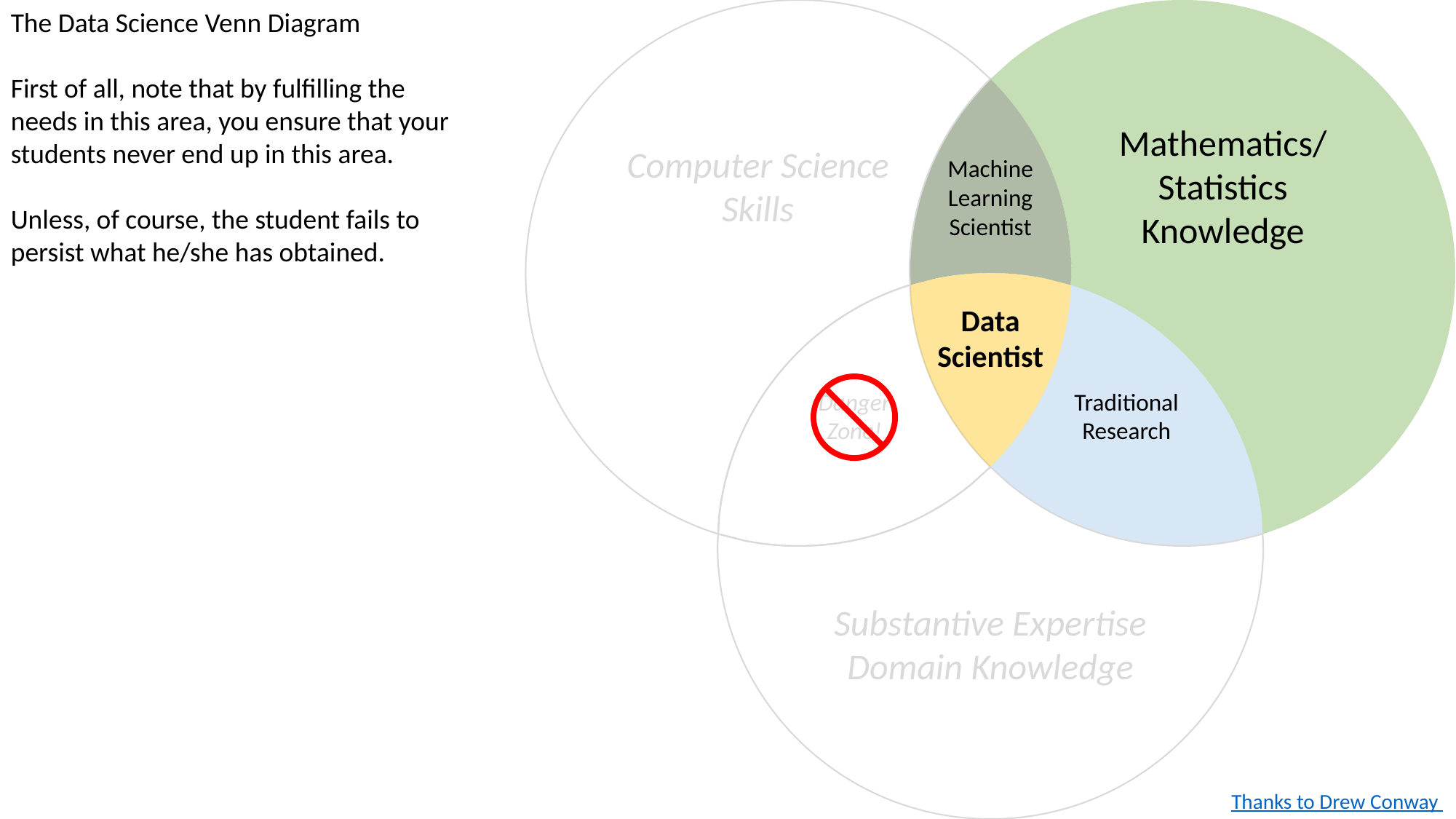

The Data Science Venn Diagram

First of all, note that by fulfilling the needs in this area, you ensure that your students never end up in this area.

Unless, of course, the student fails to persist what he/she has obtained.
Computer Science
Skills

Mathematics/
Statistics
Knowledge

Machine
Learning
Scientist
Data
Scientist

Danger
Zone!
Traditional
Research

Substantive Expertise
Domain Knowledge
Thanks to Drew Conway